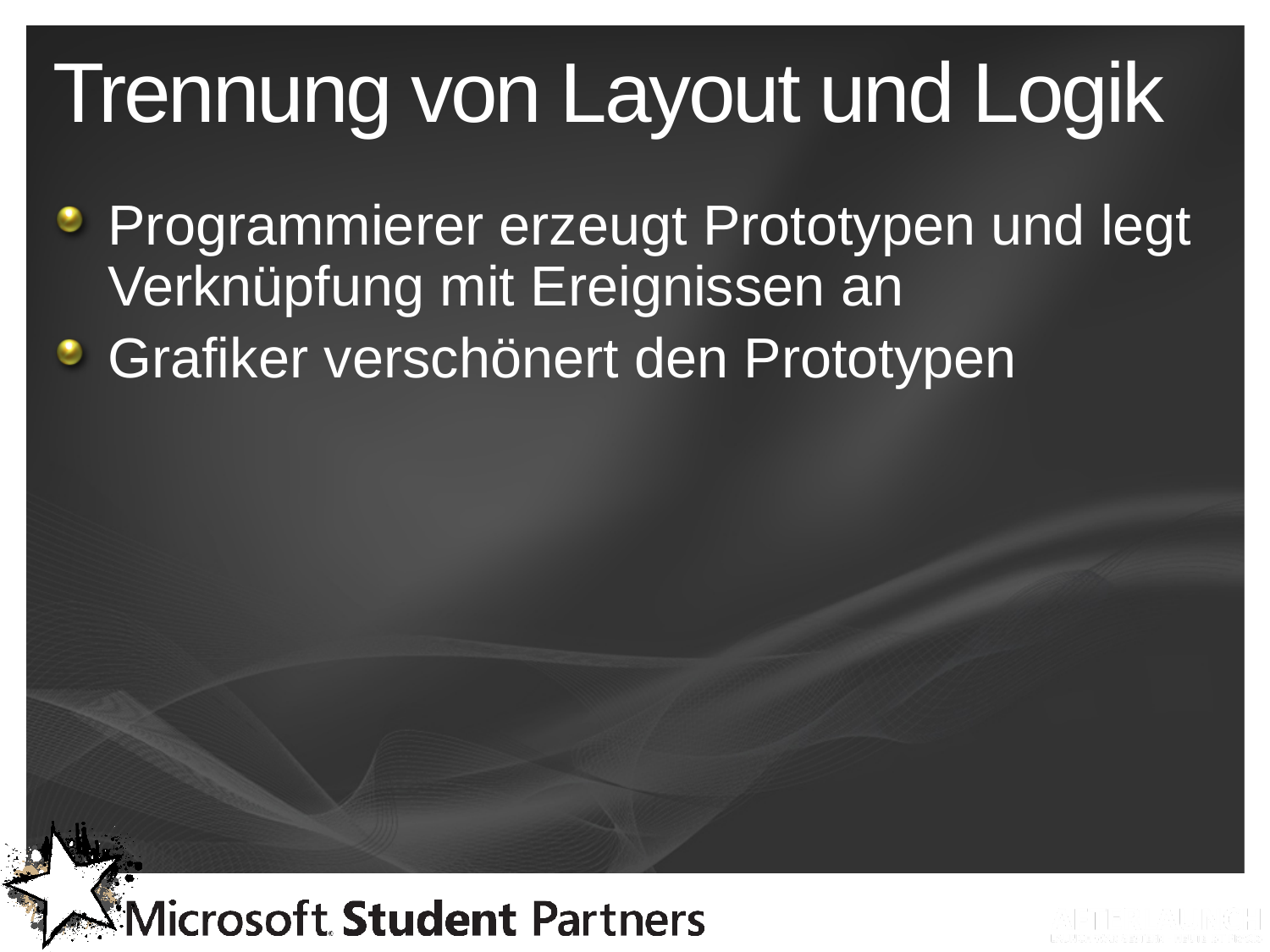

# Trennung von Layout und Logik
Programmierer erzeugt Prototypen und legt Verknüpfung mit Ereignissen an
Grafiker verschönert den Prototypen